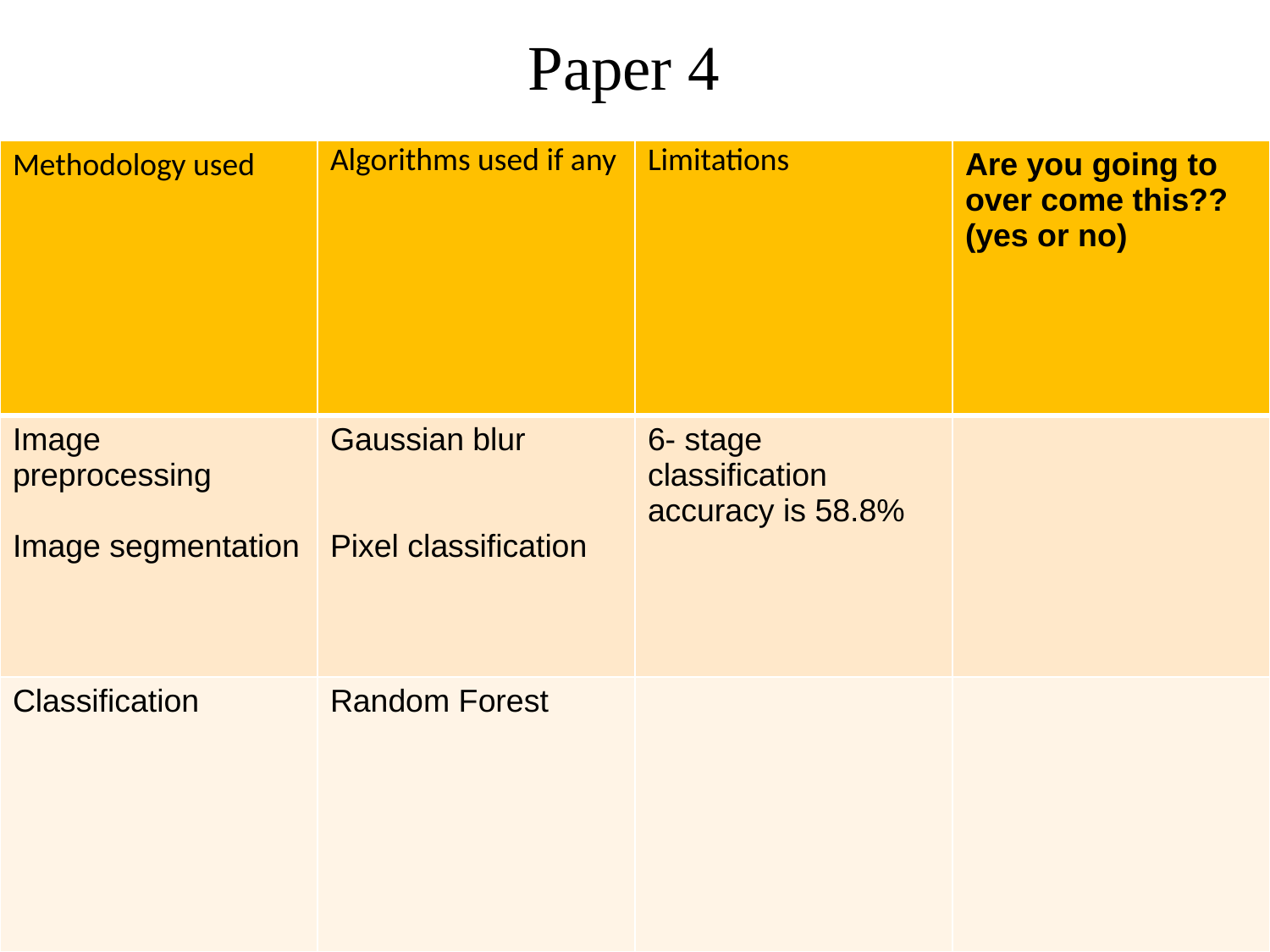

# Paper 4
| Methodology used | Algorithms used if any | Limitations | Are you going to over come this?? (yes or no) |
| --- | --- | --- | --- |
| Image preprocessing Image segmentation | Gaussian blur Pixel classification | 6- stage classification accuracy is 58.8% |  |
| Classification | Random Forest |  |  |